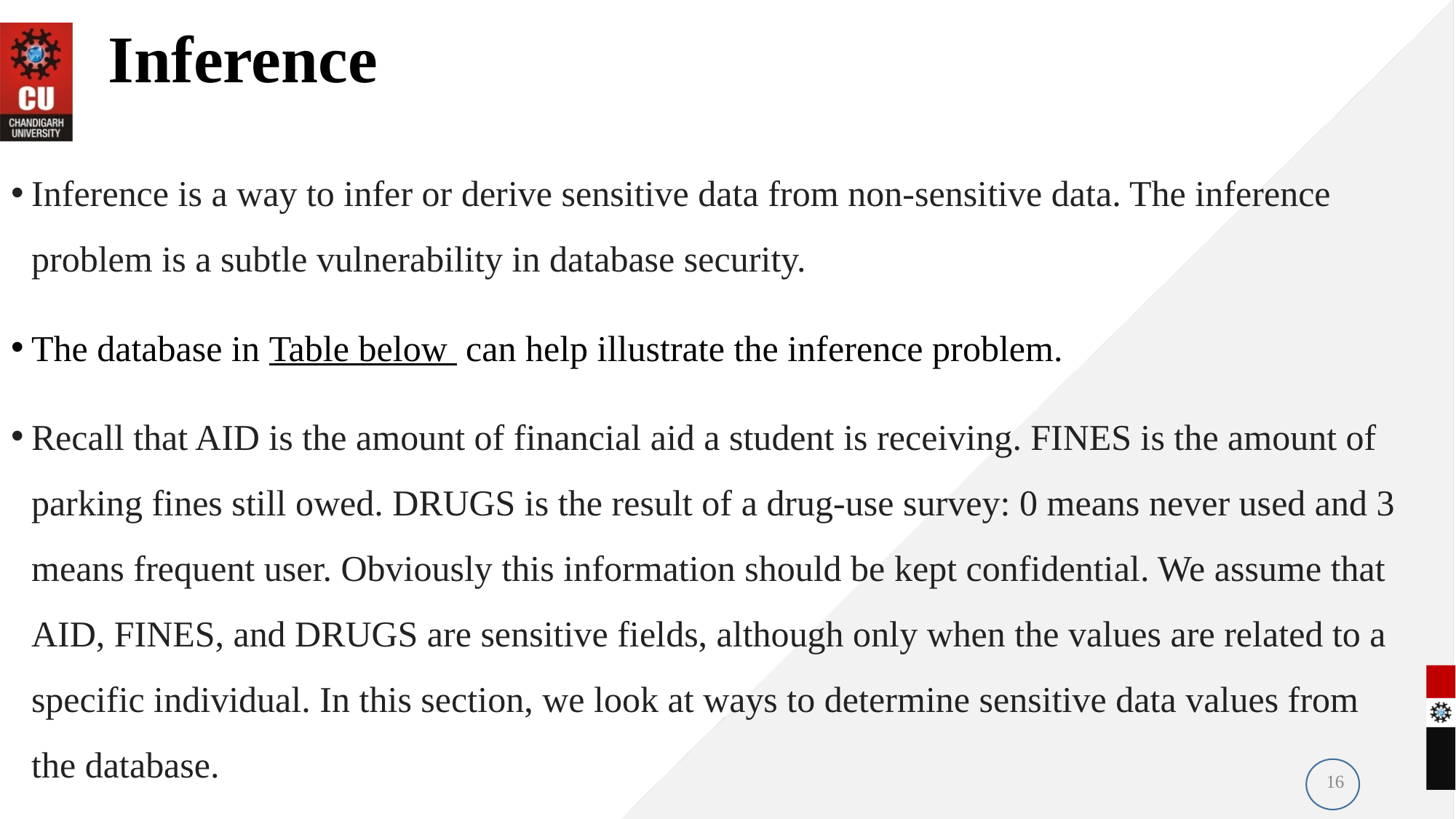

# Inference
Inference is a way to infer or derive sensitive data from non-sensitive data. The inference problem is a subtle vulnerability in database security.
The database in Table below  can help illustrate the inference problem.
Recall that AID is the amount of financial aid a student is receiving. FINES is the amount of parking fines still owed. DRUGS is the result of a drug-use survey: 0 means never used and 3 means frequent user. Obviously this information should be kept confidential. We assume that AID, FINES, and DRUGS are sensitive fields, although only when the values are related to a specific individual. In this section, we look at ways to determine sensitive data values from the database.
16